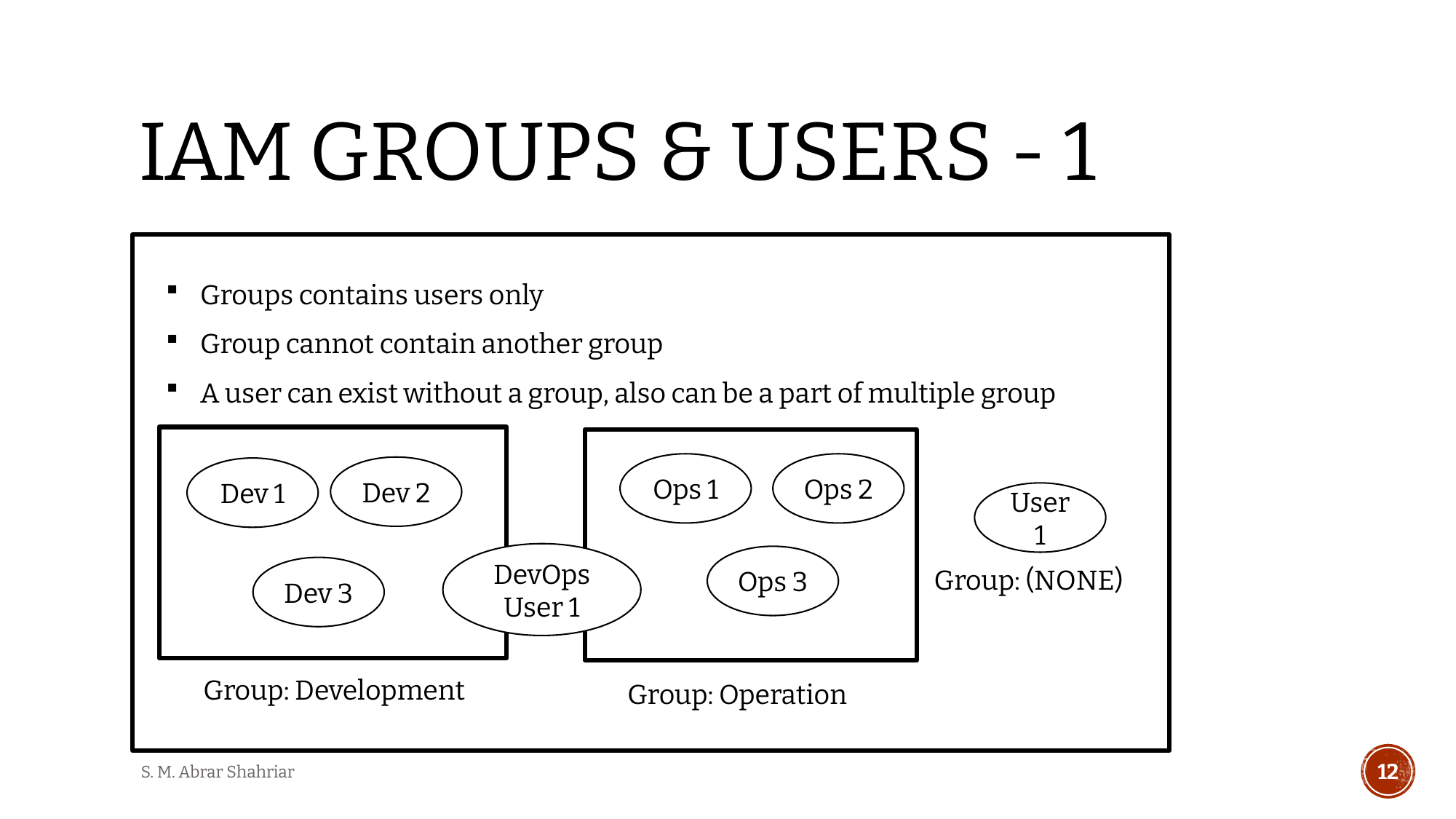

# IAM groups & users - 1

Groups contains users only
Group cannot contain another group
A user can exist without a group, also can be a part of multiple group

Ops 2
Ops 1
Dev 2
Dev 1
User 1
DevOps
User 1
Ops 3
Dev 3
Group: (NONE)
Group: Development
Group: Operation
S. M. Abrar Shahriar
12